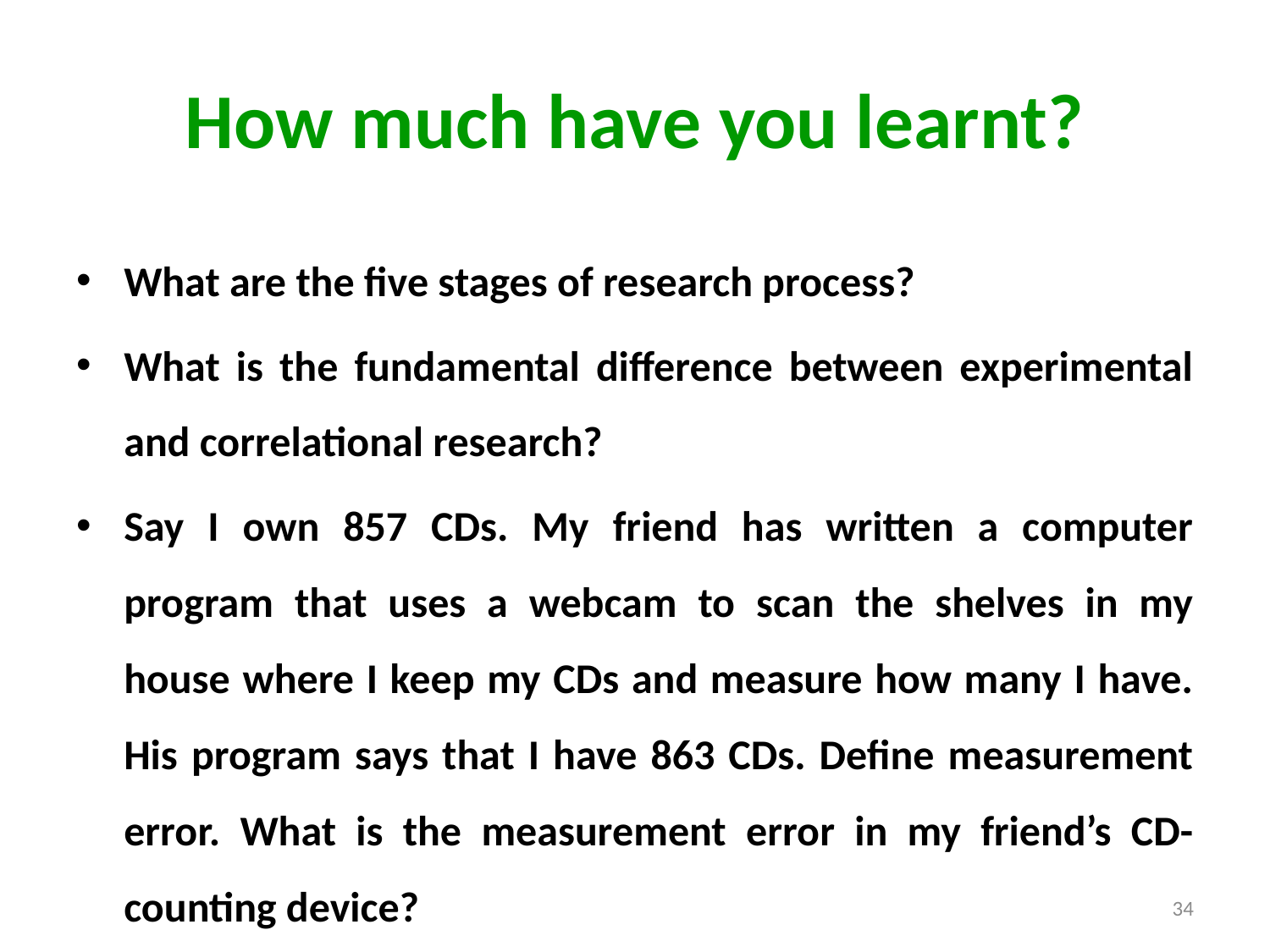

# How much have you learnt?
What are the five stages of research process?
What is the fundamental difference between experimental and correlational research?
Say I own 857 CDs. My friend has written a computer program that uses a webcam to scan the shelves in my house where I keep my CDs and measure how many I have. His program says that I have 863 CDs. Define measurement error. What is the measurement error in my friend’s CD- counting device?
34